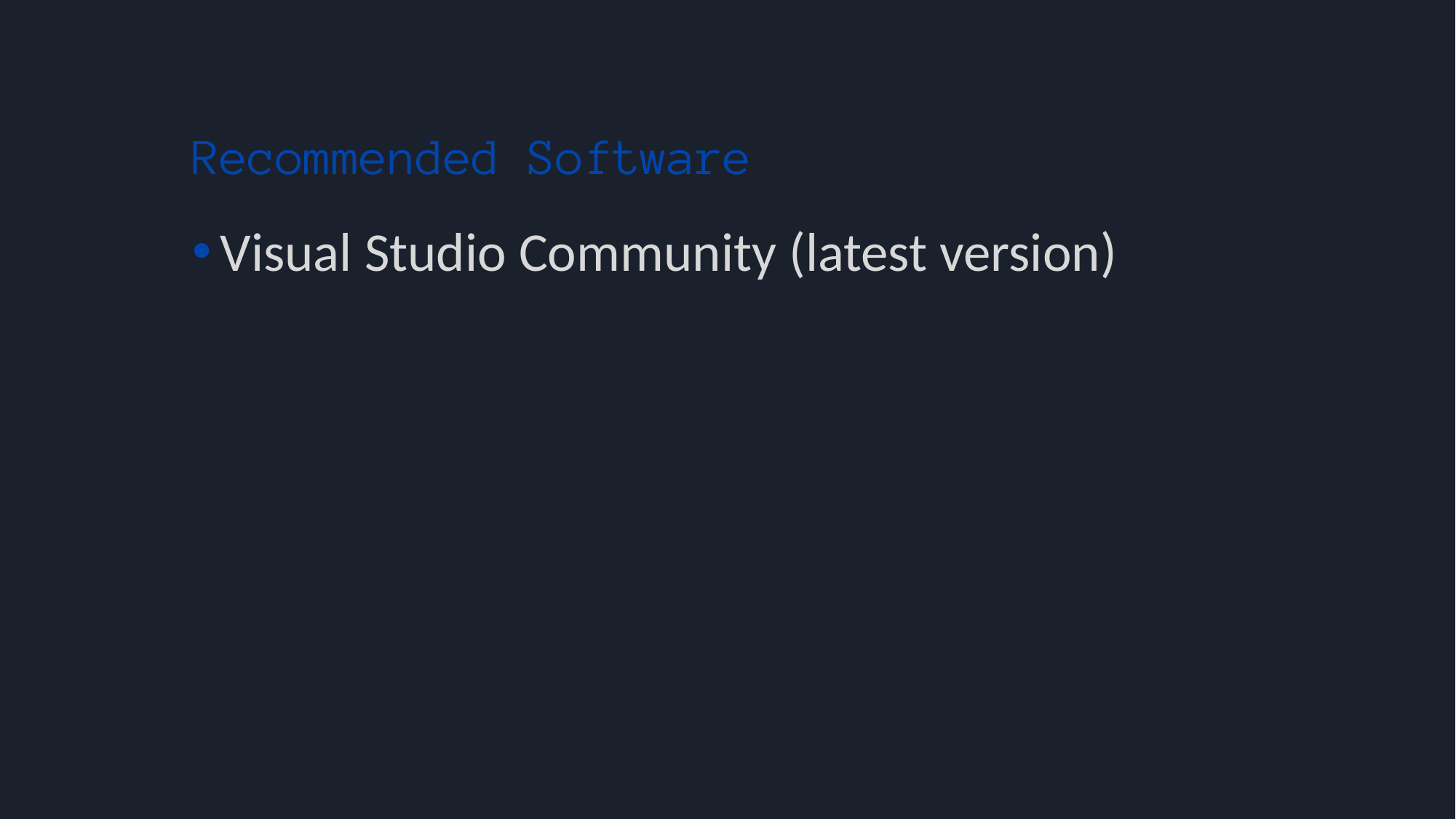

# Recommended Software
Visual Studio Community (latest version)